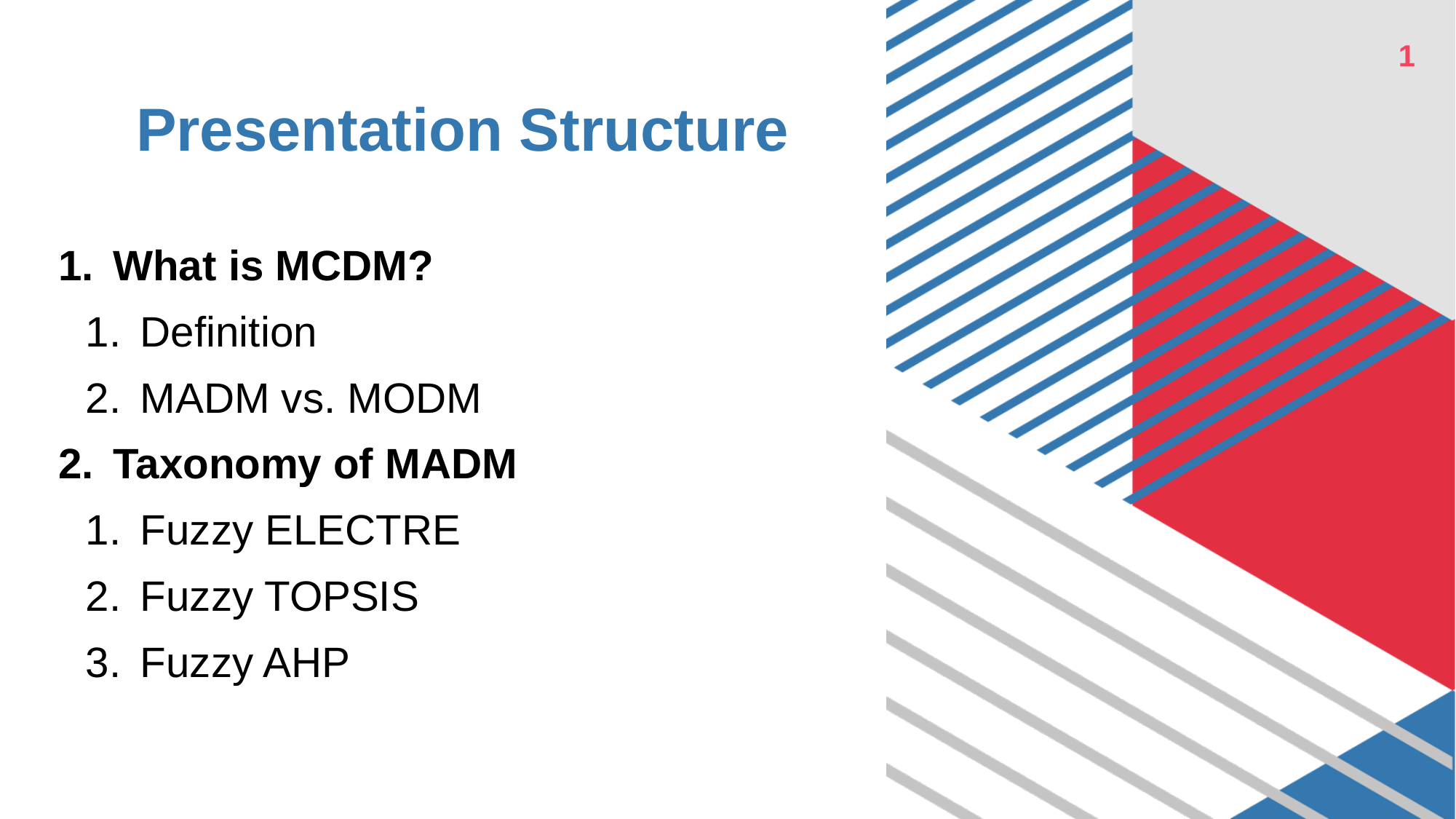

1
# Presentation Structure
What is MCDM?
Definition
MADM vs. MODM
Taxonomy of MADM
Fuzzy ELECTRE
Fuzzy TOPSIS
Fuzzy AHP